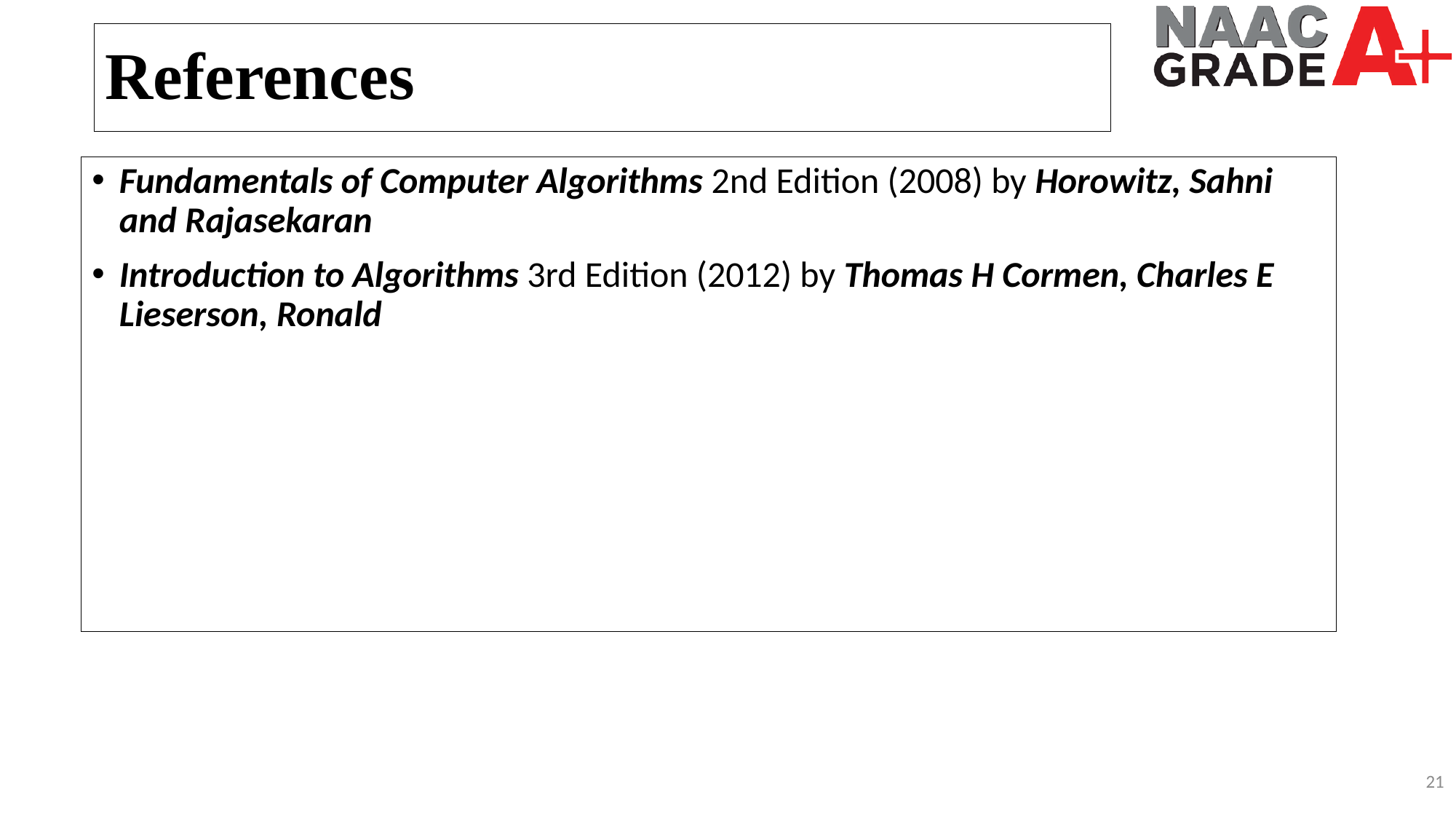

References
Fundamentals of Computer Algorithms 2nd Edition (2008) by Horowitz, Sahni and Rajasekaran
Introduction to Algorithms 3rd Edition (2012) by Thomas H Cormen, Charles E Lieserson, Ronald

21